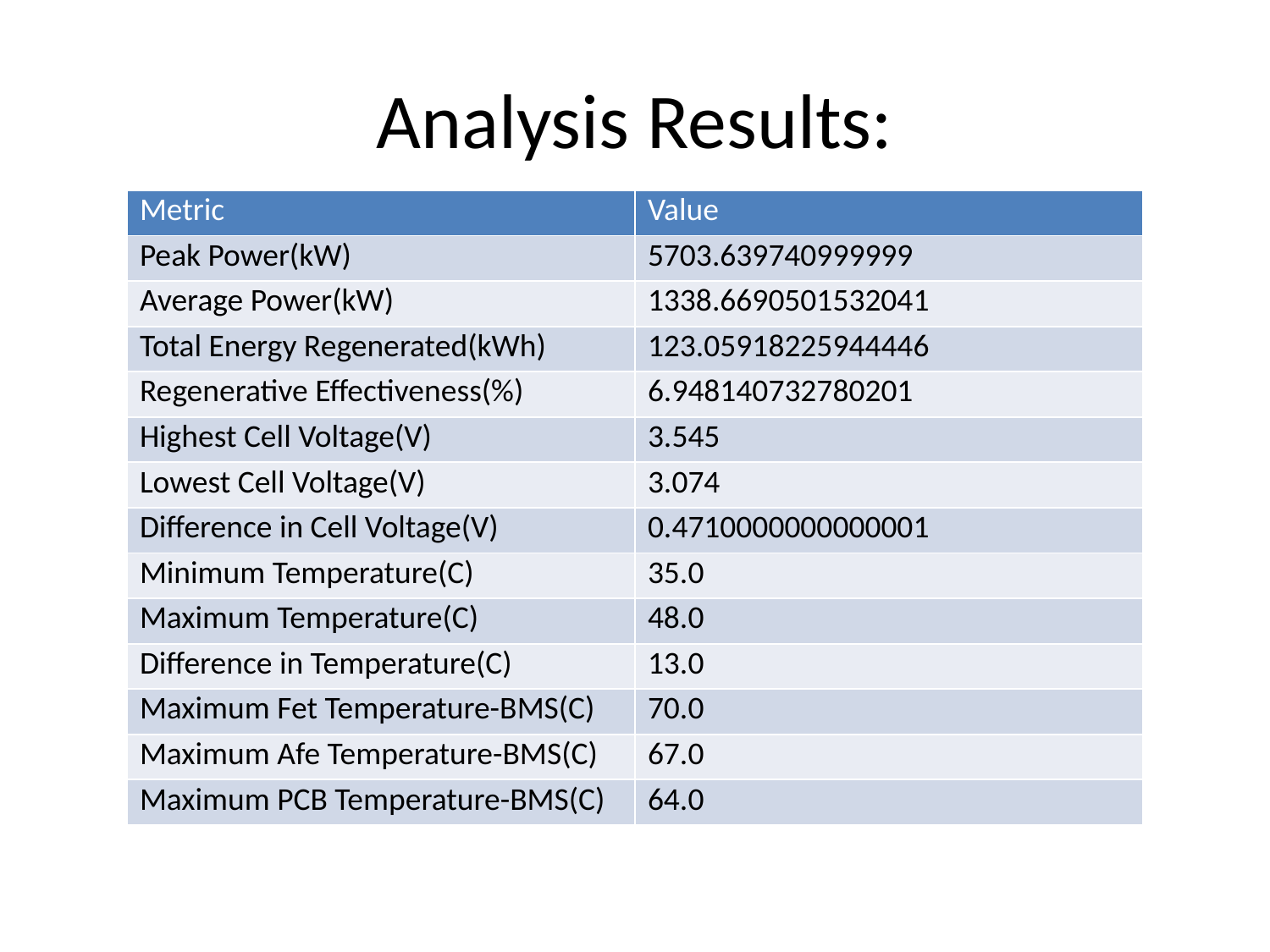

# Analysis Results:
| Metric | Value |
| --- | --- |
| Peak Power(kW) | 5703.639740999999 |
| Average Power(kW) | 1338.6690501532041 |
| Total Energy Regenerated(kWh) | 123.05918225944446 |
| Regenerative Effectiveness(%) | 6.948140732780201 |
| Highest Cell Voltage(V) | 3.545 |
| Lowest Cell Voltage(V) | 3.074 |
| Difference in Cell Voltage(V) | 0.4710000000000001 |
| Minimum Temperature(C) | 35.0 |
| Maximum Temperature(C) | 48.0 |
| Difference in Temperature(C) | 13.0 |
| Maximum Fet Temperature-BMS(C) | 70.0 |
| Maximum Afe Temperature-BMS(C) | 67.0 |
| Maximum PCB Temperature-BMS(C) | 64.0 |